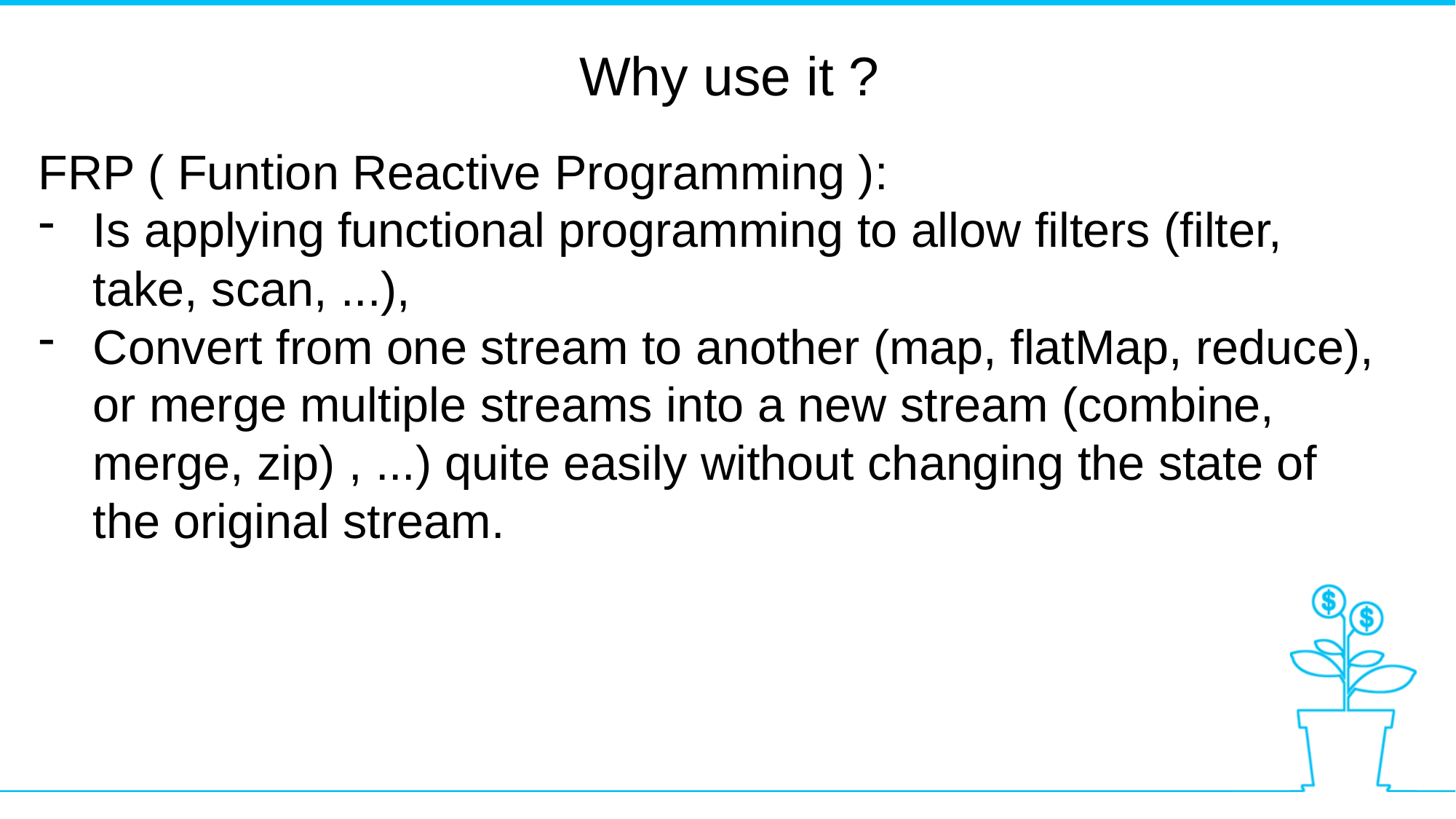

Why use it ?
FRP ( Funtion Reactive Programming ):
Is applying functional programming to allow filters (filter, take, scan, ...),
Convert from one stream to another (map, flatMap, reduce), or merge multiple streams into a new stream (combine, merge, zip) , ...) quite easily without changing the state of the original stream.